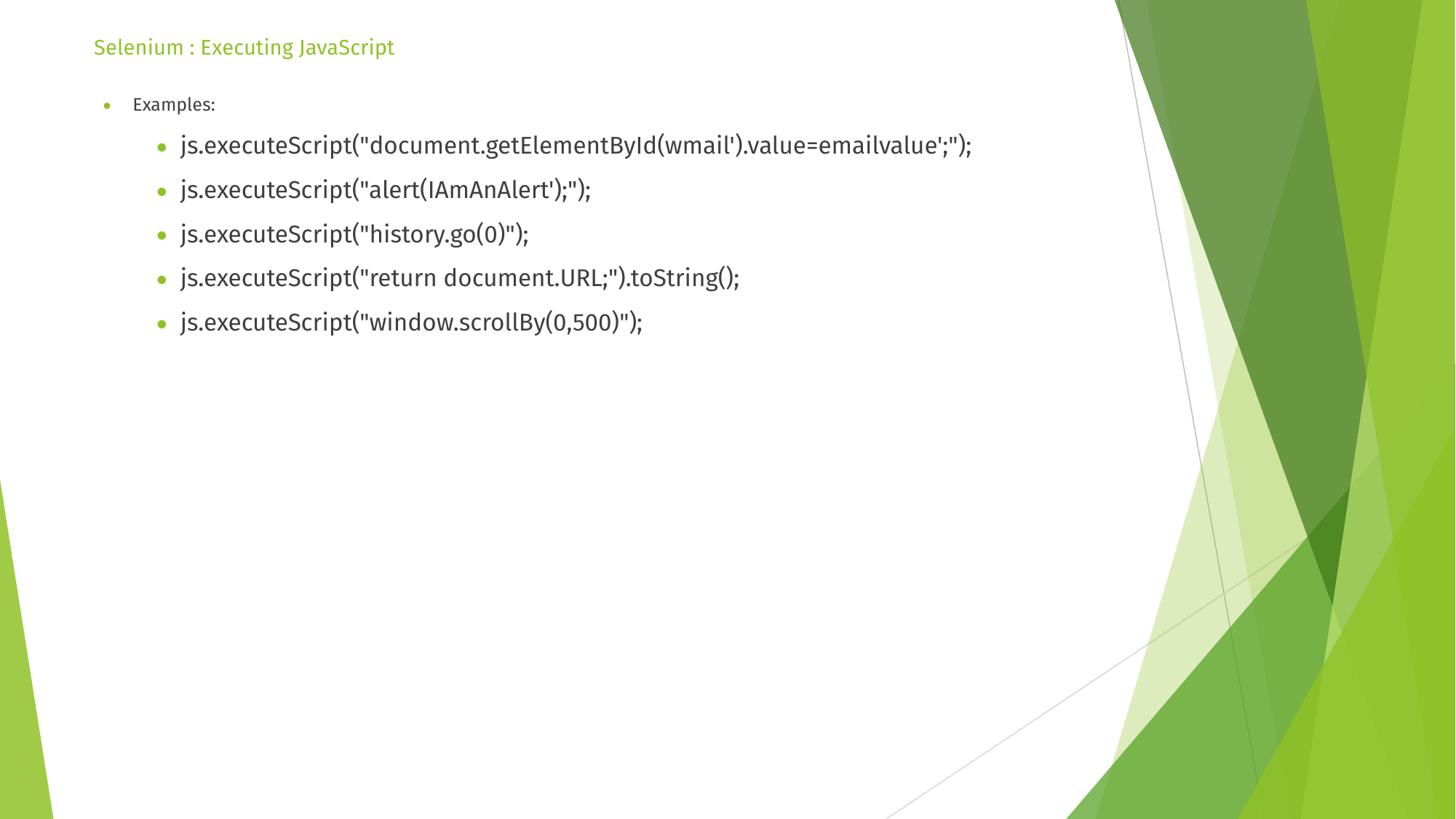

# Selenium : Executing JavaScript
Examples:
js.executeScript("document.getElementById(wmail').value=emailvalue';");
js.executeScript("alert(IAmAnAlert');");
js.executeScript("history.go(0)");
js.executeScript("return document.URL;").toString();
js.executeScript("window.scrollBy(0,500)");